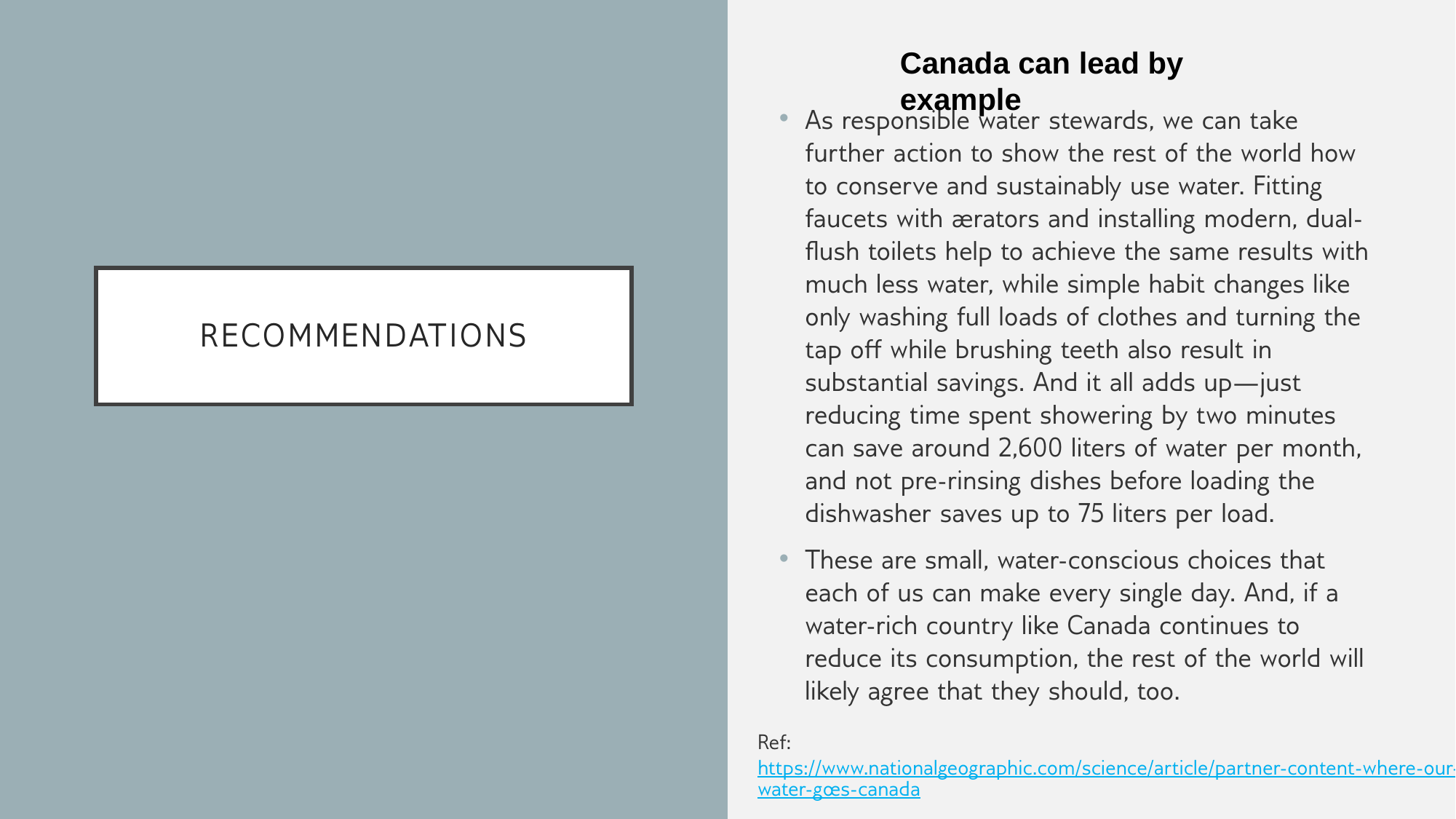

Canada can lead by example
As responsible water stewards, we can take further action to show the rest of the world how to conserve and sustainably use water. Fitting faucets with aerators and installing modern, dual-flush toilets help to achieve the same results with much less water, while simple habit changes like only washing full loads of clothes and turning the tap off while brushing teeth also result in substantial savings. And it all adds up—just reducing time spent showering by two minutes can save around 2,600 liters of water per month, and not pre-rinsing dishes before loading the dishwasher saves up to 75 liters per load.
These are small, water-conscious choices that each of us can make every single day. And, if a water-rich country like Canada continues to reduce its consumption, the rest of the world will likely agree that they should, too.

# Recommendations
Ref: https://www.nationalgeographic.com/science/article/partner-content-where-our-water-goes-canada